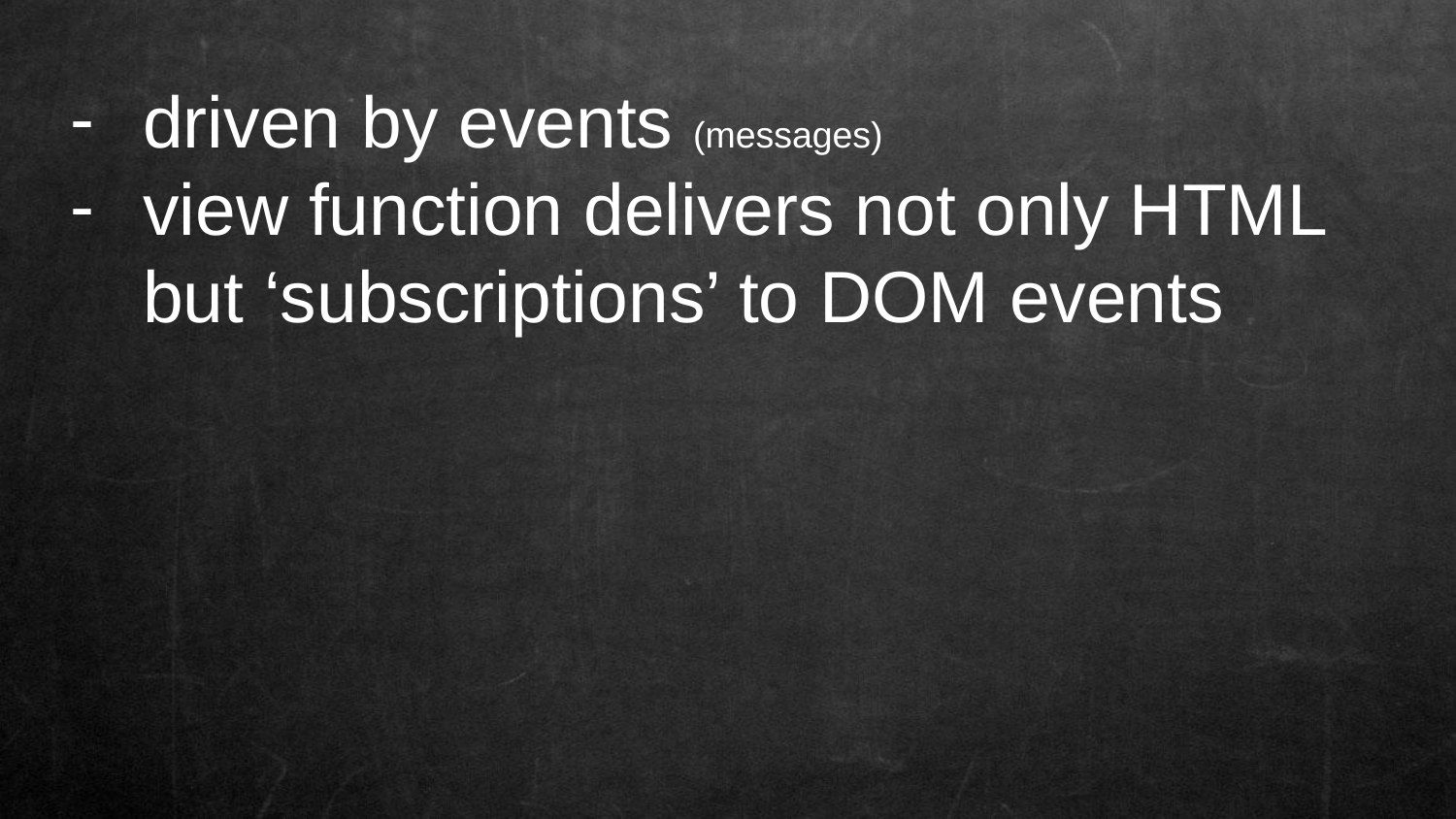

driven by events (messages)
view function delivers not only HTML but ‘subscriptions’ to DOM events